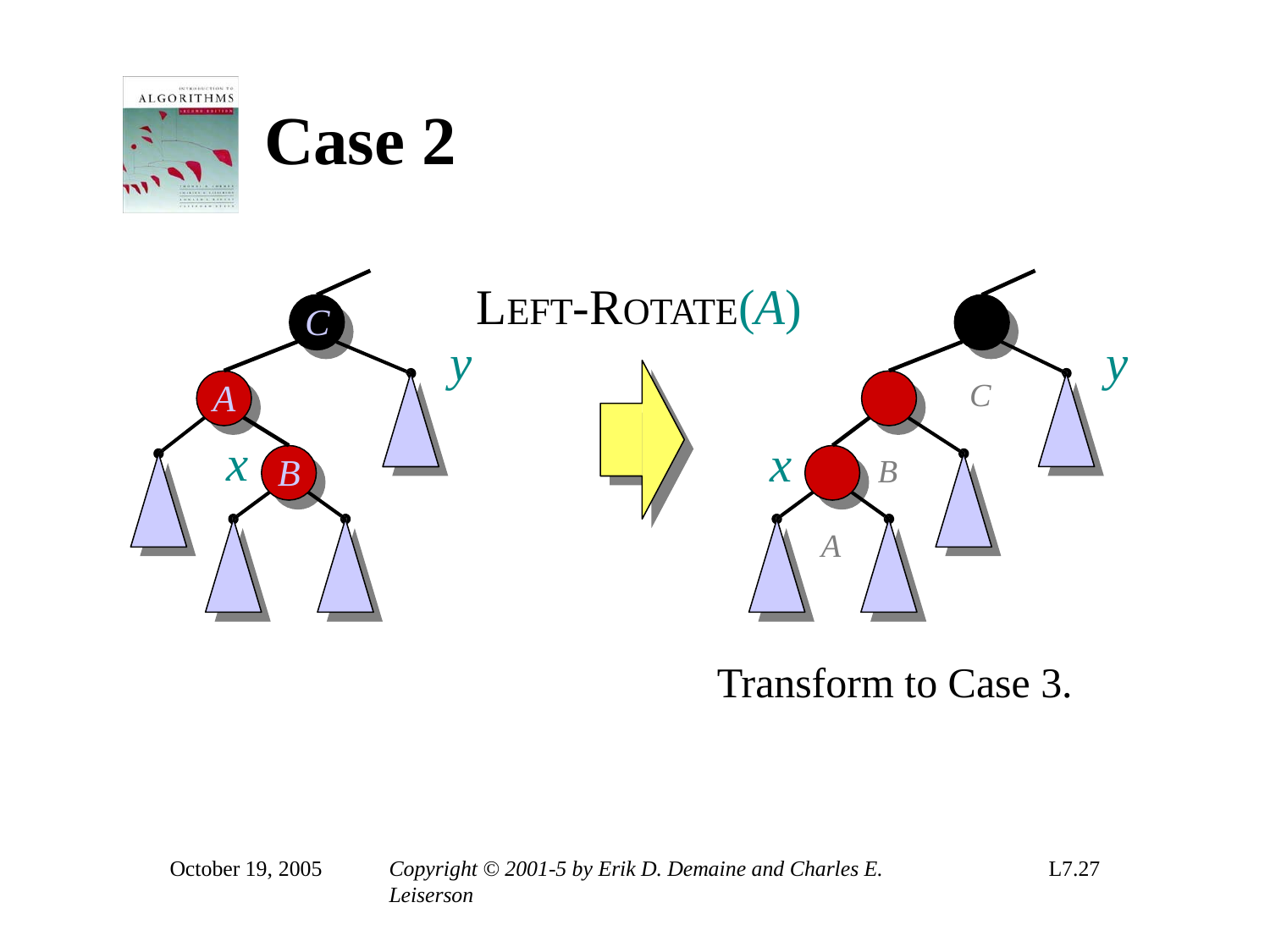

# Case 2

LEFT-ROTATE(A)

C
CC

y
y

A
x

BB

x

B
AA

Transform to Case 3.
October 19, 2005
Copyright © 2001-5 by Erik D. Demaine and Charles E. Leiserson
L7.27